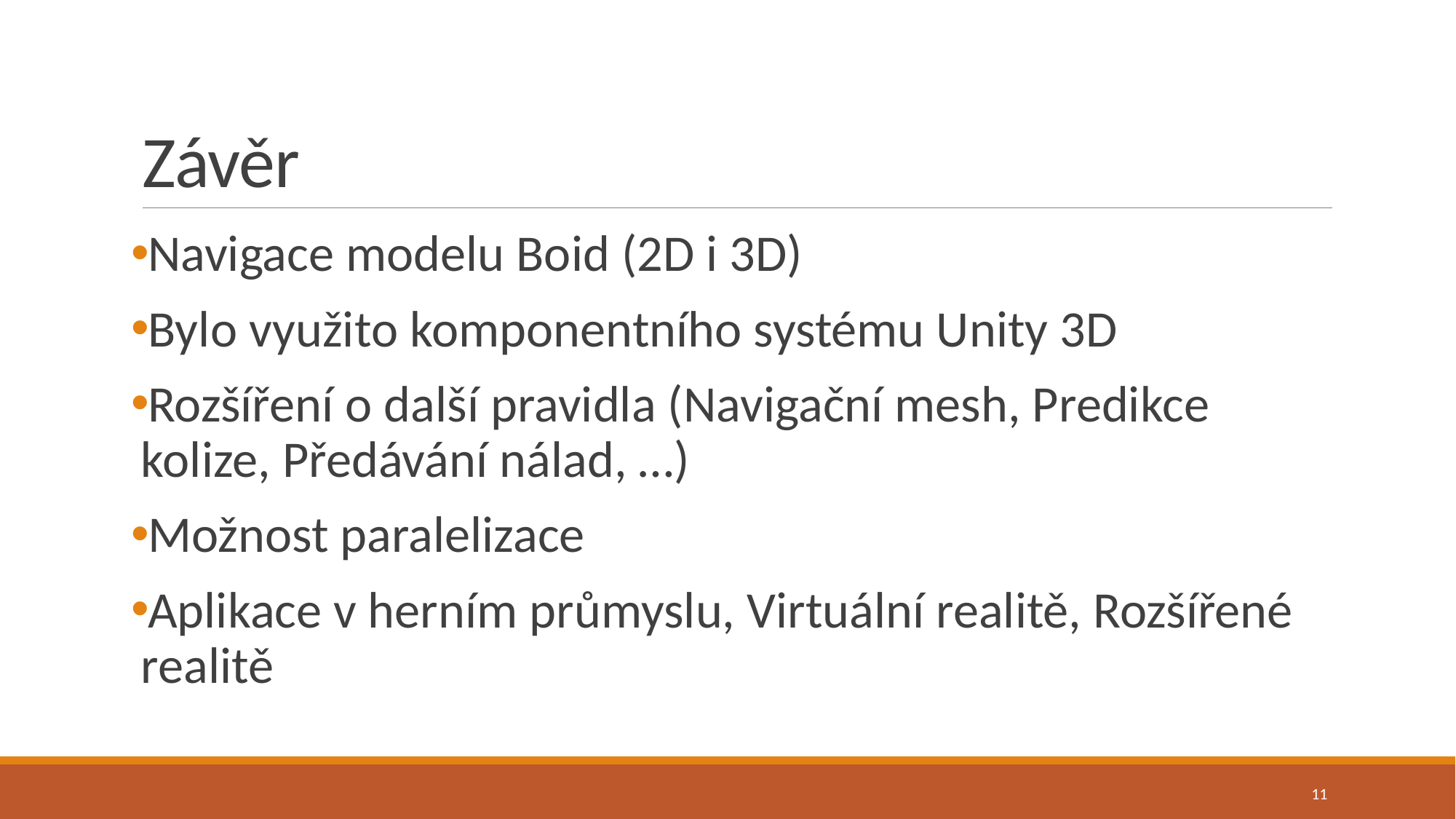

# Závěr
Navigace modelu Boid (2D i 3D)
Bylo využito komponentního systému Unity 3D
Rozšíření o další pravidla (Navigační mesh, Predikce kolize, Předávání nálad, …)
Možnost paralelizace
Aplikace v herním průmyslu, Virtuální realitě, Rozšířené realitě
11